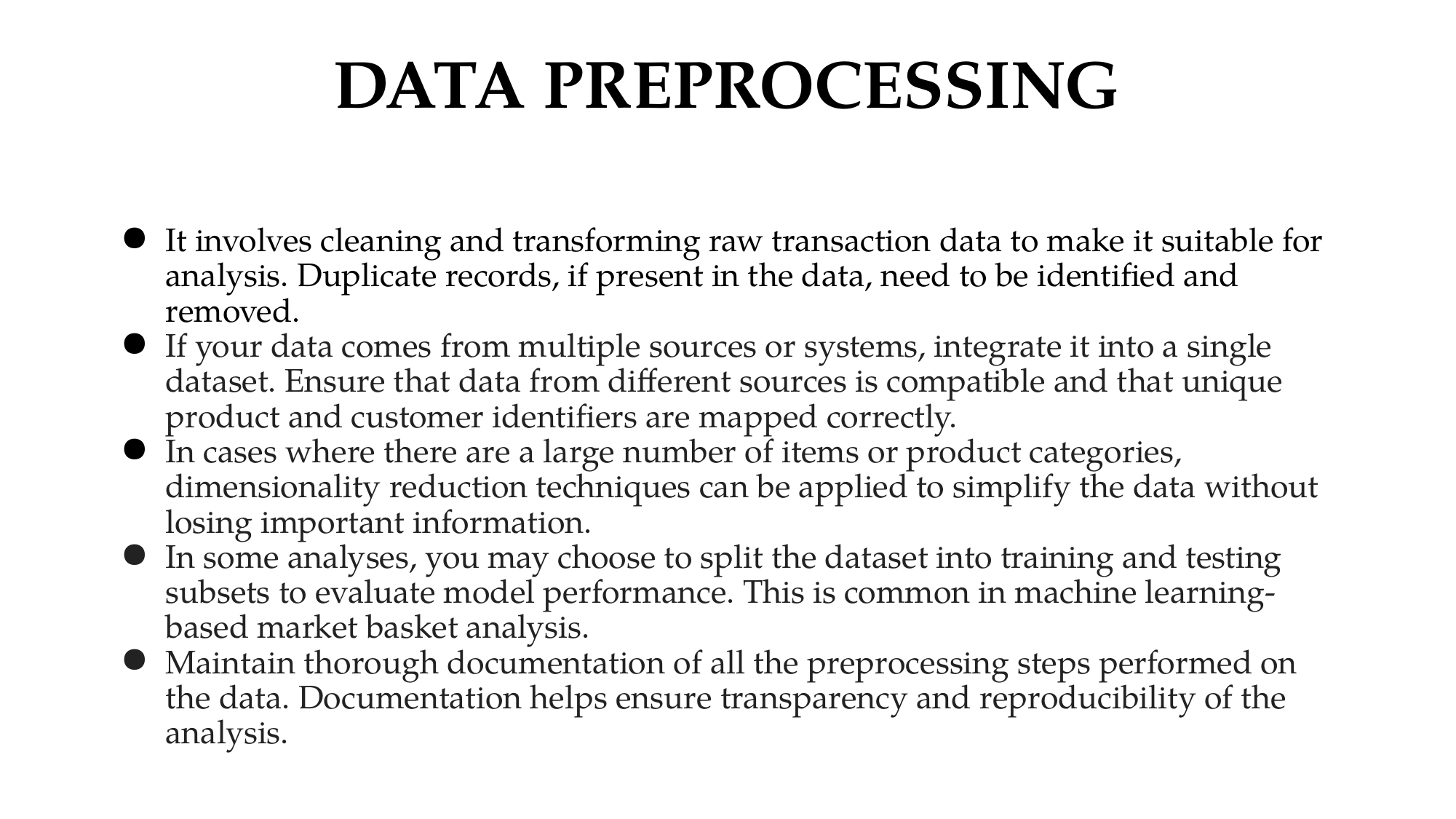

# DATA PREPROCESSING

It involves cleaning and transforming raw transaction data to make it suitable for analysis. Duplicate records, if present in the data, need to be identified and removed.
If your data comes from multiple sources or systems, integrate it into a single dataset. Ensure that data from different sources is compatible and that unique product and customer identifiers are mapped correctly.
In cases where there are a large number of items or product categories, dimensionality reduction techniques can be applied to simplify the data without losing important information.
In some analyses, you may choose to split the dataset into training and testing subsets to evaluate model performance. This is common in machine learning-based market basket analysis.
Maintain thorough documentation of all the preprocessing steps performed on the data. Documentation helps ensure transparency and reproducibility of the analysis.